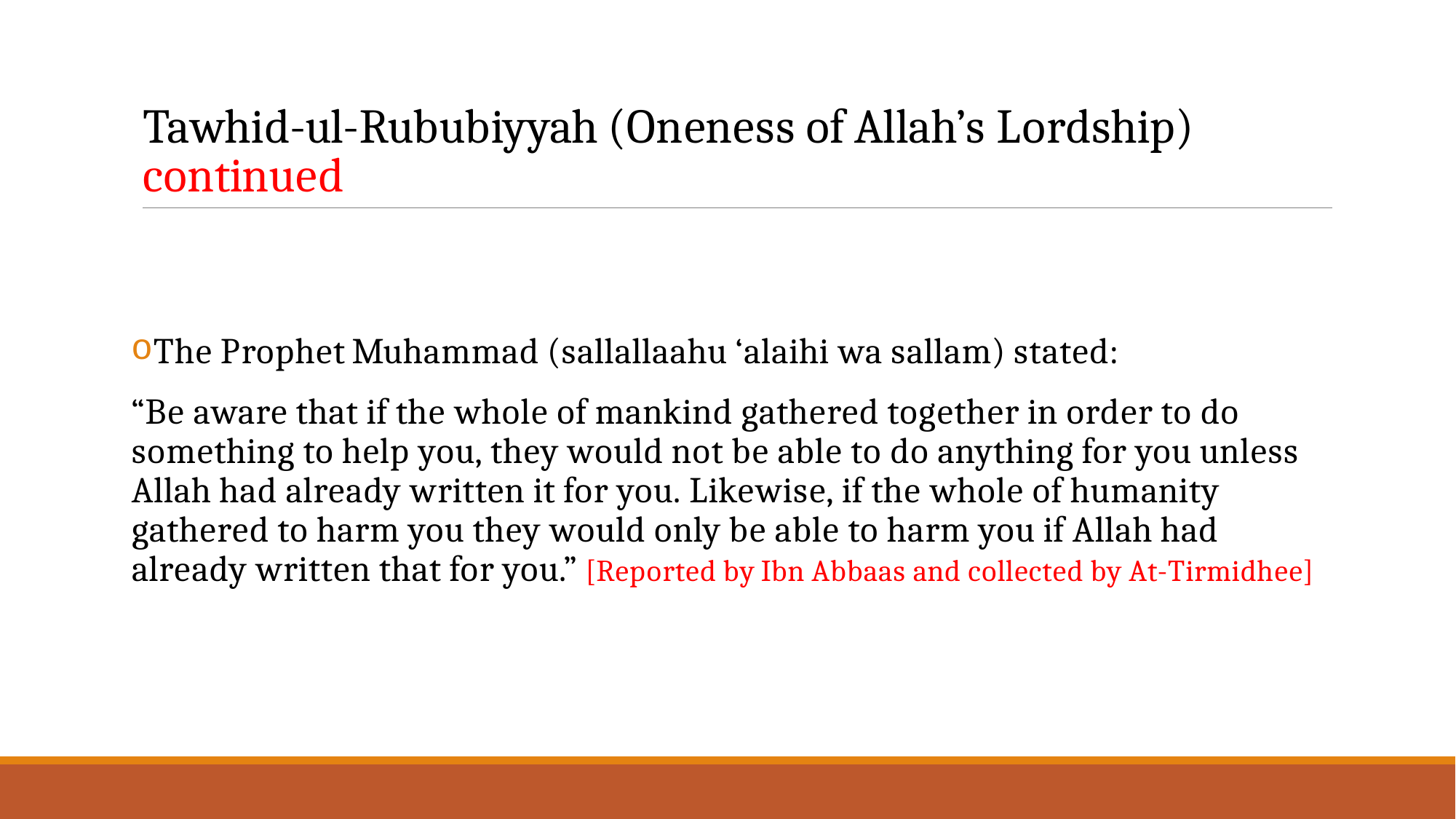

# Tawhid-ul-Rububiyyah (Oneness of Allah’s Lordship) continued
The Prophet Muhammad (sallallaahu ‘alaihi wa sallam) stated:
“Be aware that if the whole of mankind gathered together in order to do something to help you, they would not be able to do anything for you unless Allah had already written it for you. Likewise, if the whole of humanity gathered to harm you they would only be able to harm you if Allah had already written that for you.” [Reported by Ibn Abbaas and collected by At-Tirmidhee]